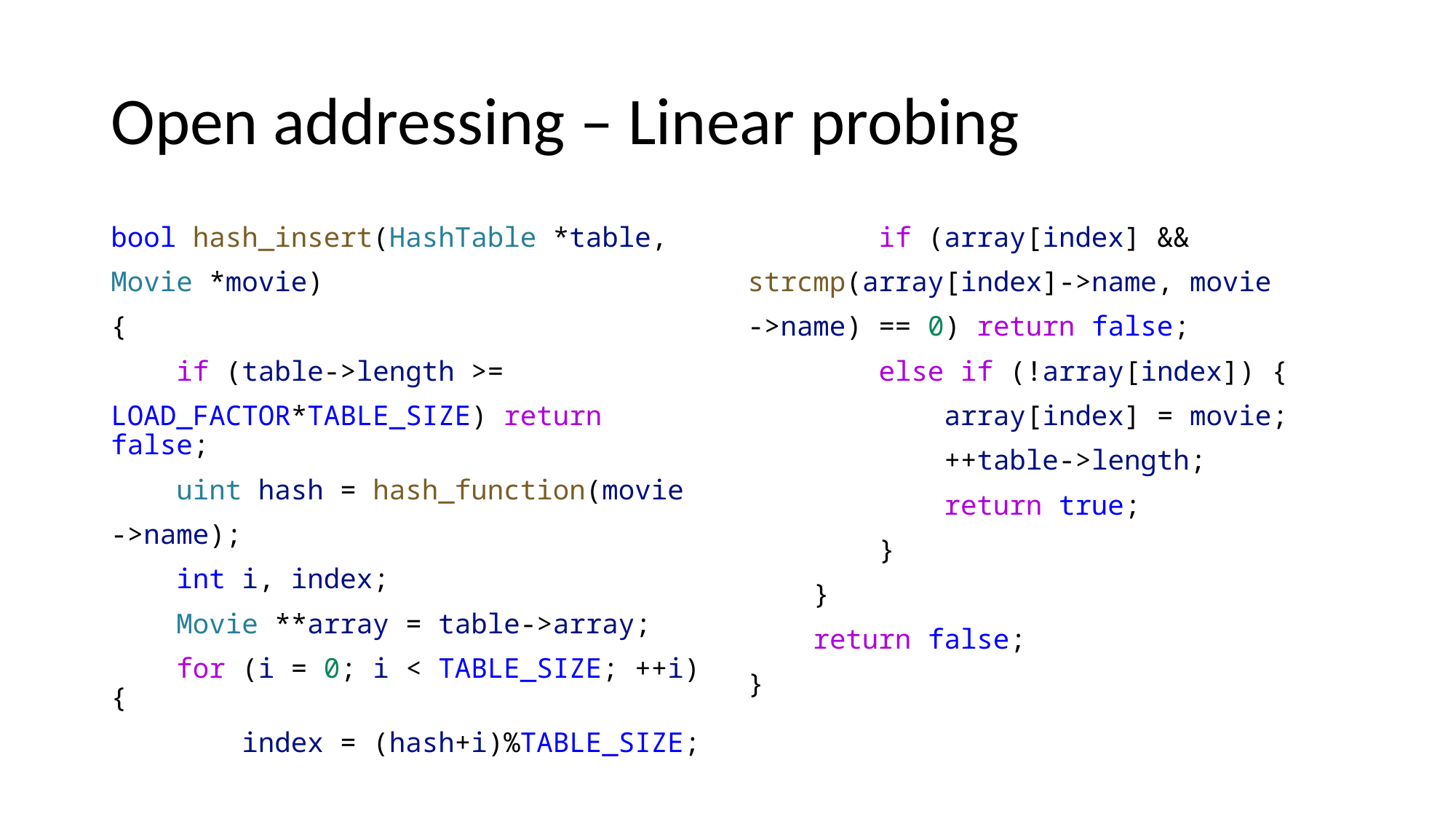

# Open addressing – Linear probing
bool hash_insert(HashTable *table,
Movie *movie)
{
    if (table->length >=
LOAD_FACTOR*TABLE_SIZE) return false;
    uint hash = hash_function(movie
->name);
    int i, index;
    Movie **array = table->array;
    for (i = 0; i < TABLE_SIZE; ++i) {
        index = (hash+i)%TABLE_SIZE;
        if (array[index] &&
strcmp(array[index]->name, movie
->name) == 0) return false;
        else if (!array[index]) {
            array[index] = movie;
            ++table->length;
            return true;
        }
    }
    return false;
}